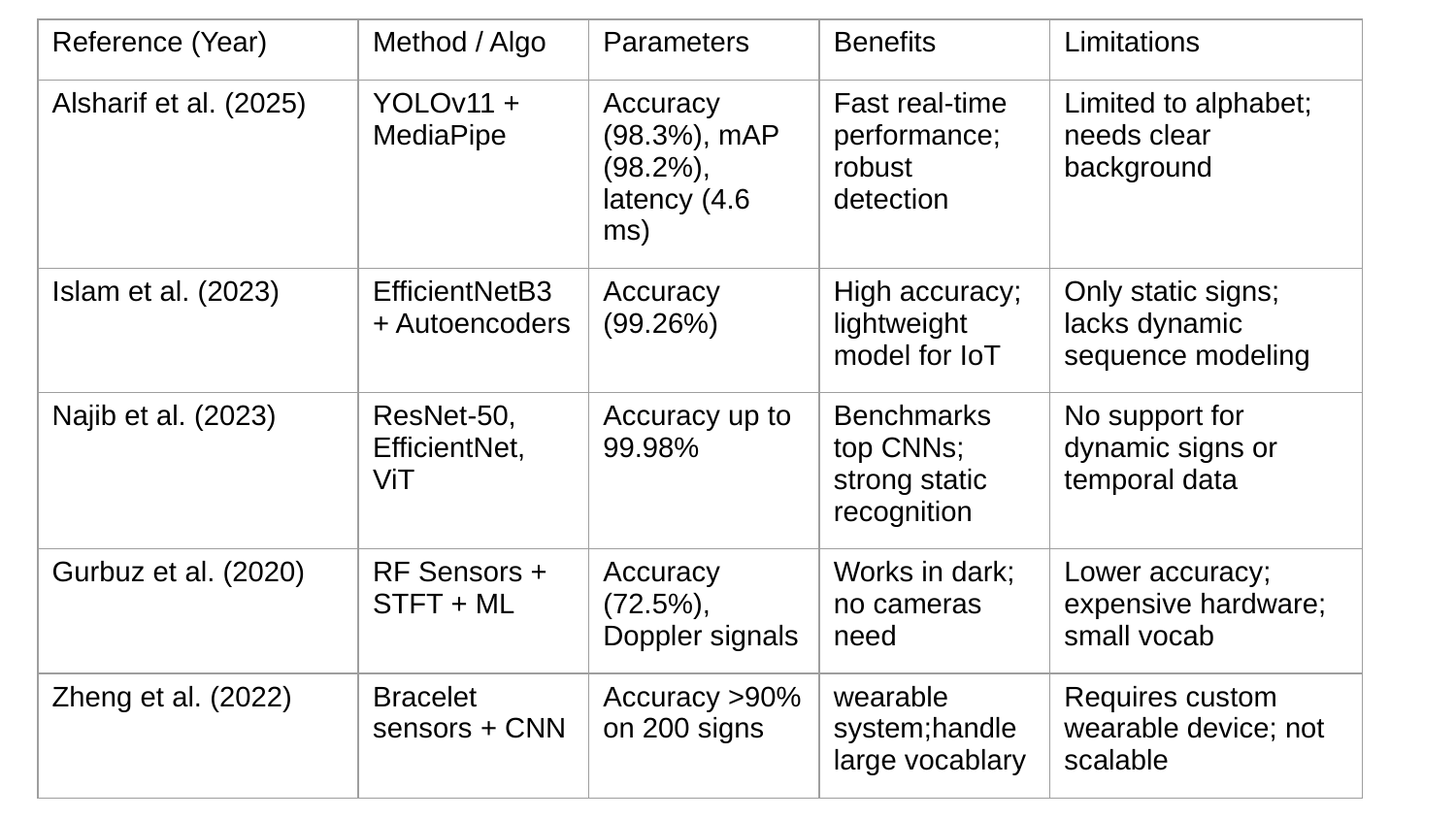

| Reference (Year) | Method / Algo | Parameters | Benefits | Limitations |
| --- | --- | --- | --- | --- |
| Alsharif et al. (2025) | YOLOv11 + MediaPipe | Accuracy (98.3%), mAP (98.2%), latency (4.6 ms) | Fast real-time performance; robust detection | Limited to alphabet; needs clear background |
| Islam et al. (2023) | EfficientNetB3 + Autoencoders | Accuracy (99.26%) | High accuracy; lightweight model for IoT | Only static signs; lacks dynamic sequence modeling |
| Najib et al. (2023) | ResNet-50, EfficientNet, ViT | Accuracy up to 99.98% | Benchmarks top CNNs; strong static recognition | No support for dynamic signs or temporal data |
| Gurbuz et al. (2020) | RF Sensors + STFT + ML | Accuracy (72.5%), Doppler signals | Works in dark; no cameras need | Lower accuracy; expensive hardware; small vocab |
| Zheng et al. (2022) | Bracelet sensors + CNN | Accuracy >90% on 200 signs | wearable system;handle large vocablary | Requires custom wearable device; not scalable |